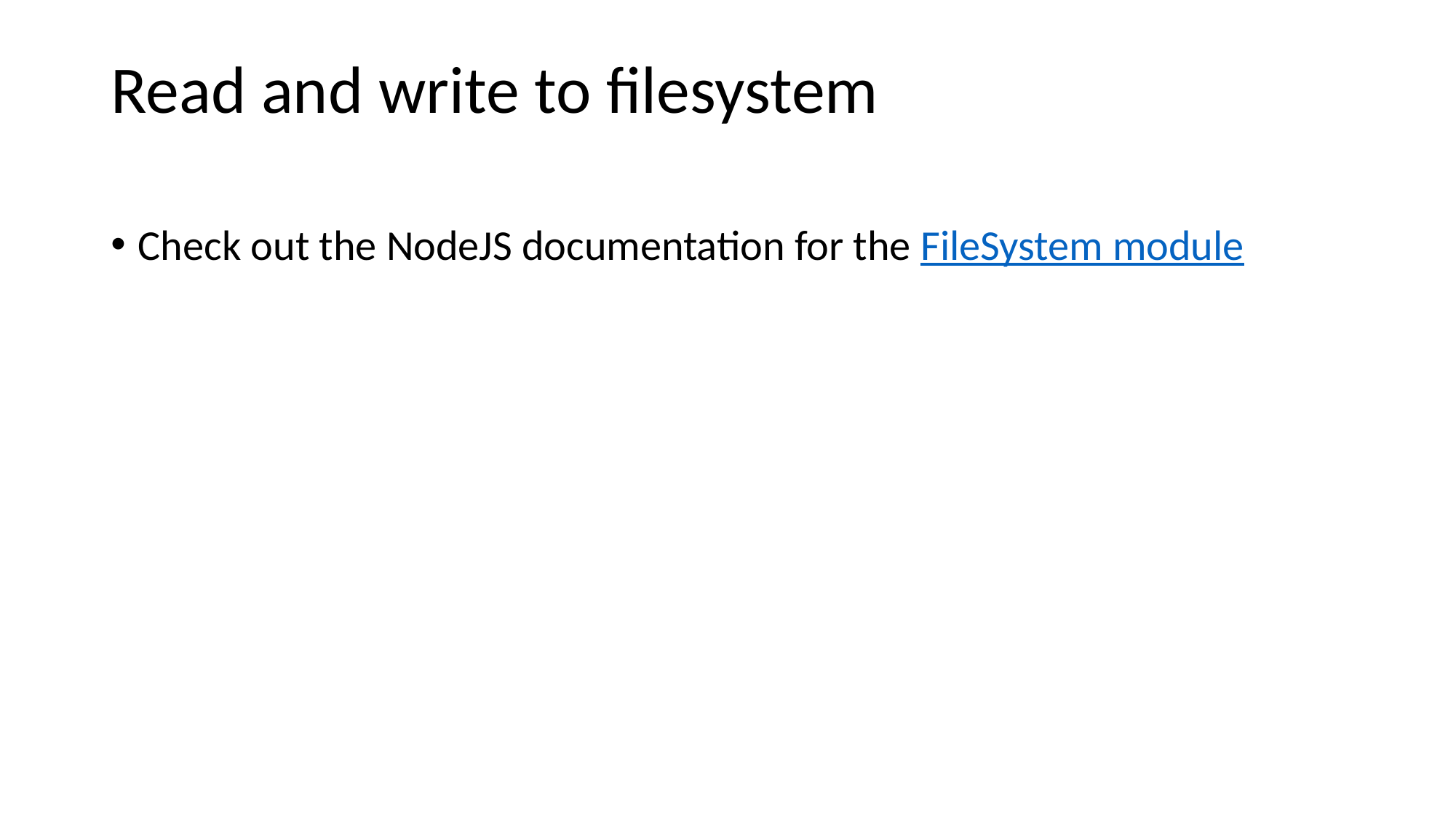

# Read and write to filesystem
Check out the NodeJS documentation for the FileSystem module